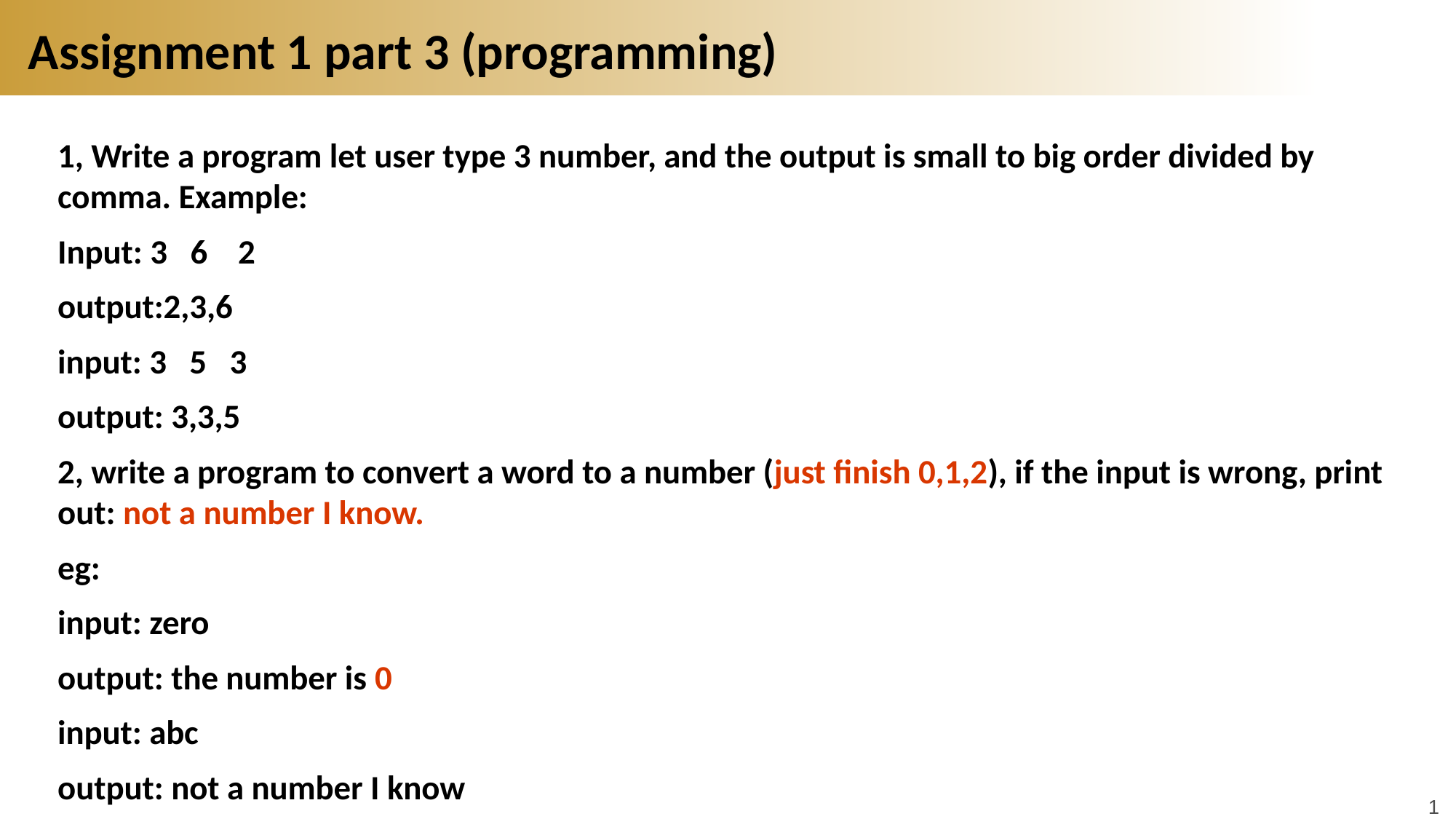

# Assignment 1 part 3 (programming)
1, Write a program let user type 3 number, and the output is small to big order divided by comma. Example:
Input: 3   6    2
output:2,3,6
input: 3   5   3
output: 3,3,5
2, write a program to convert a word to a number (just finish 0,1,2), if the input is wrong, print out: not a number I know.
eg:
input: zero
output: the number is 0
input: abc
output: not a number I know
18